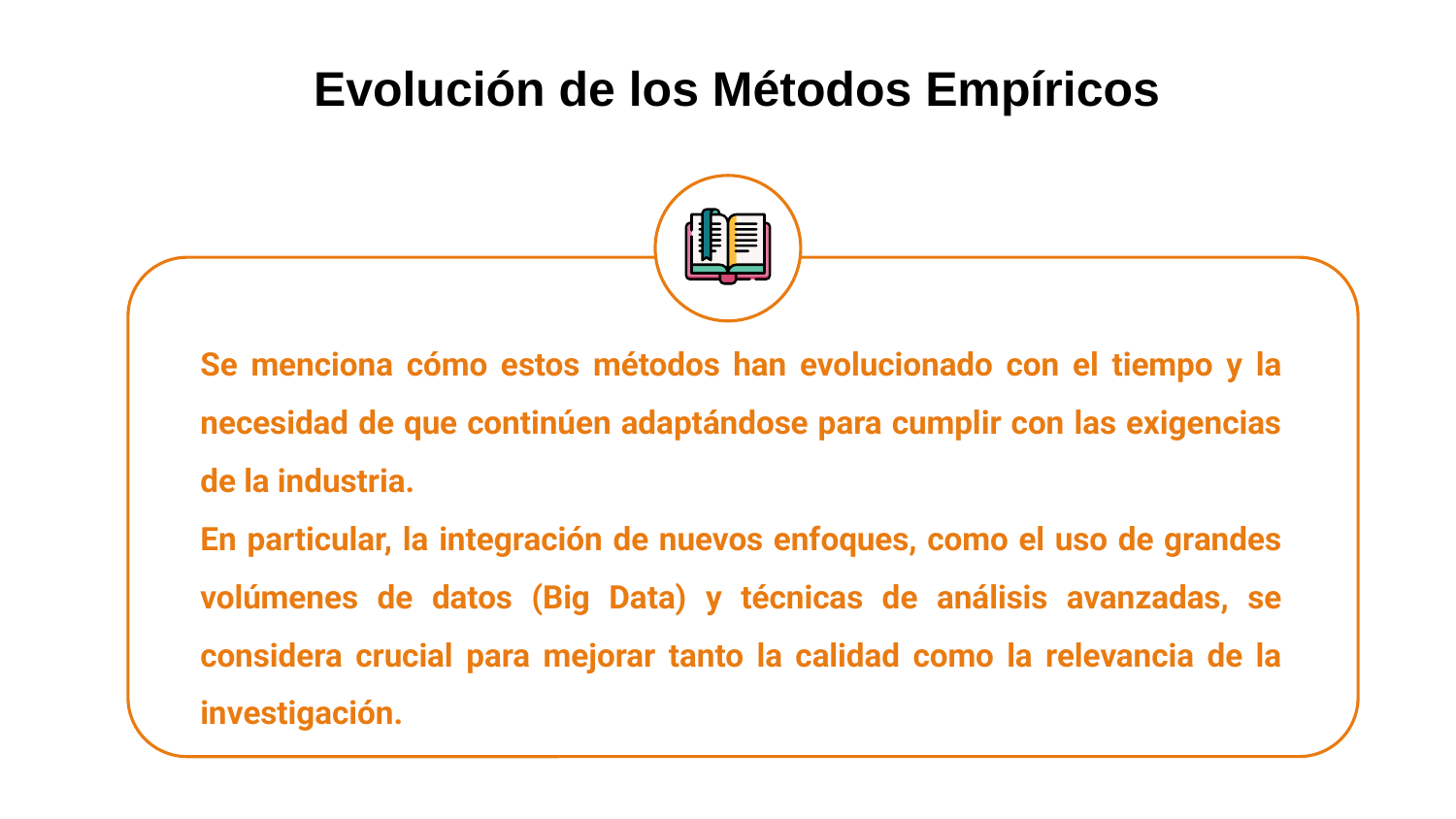

# Evolución de los Métodos Empíricos

Se menciona cómo estos métodos han evolucionado con el tiempo y la necesidad de que continúen adaptándose para cumplir con las exigencias de la industria.
En particular, la integración de nuevos enfoques, como el uso de grandes volúmenes de datos (Big Data) y técnicas de análisis avanzadas, se considera crucial para mejorar tanto la calidad como la relevancia de la investigación.